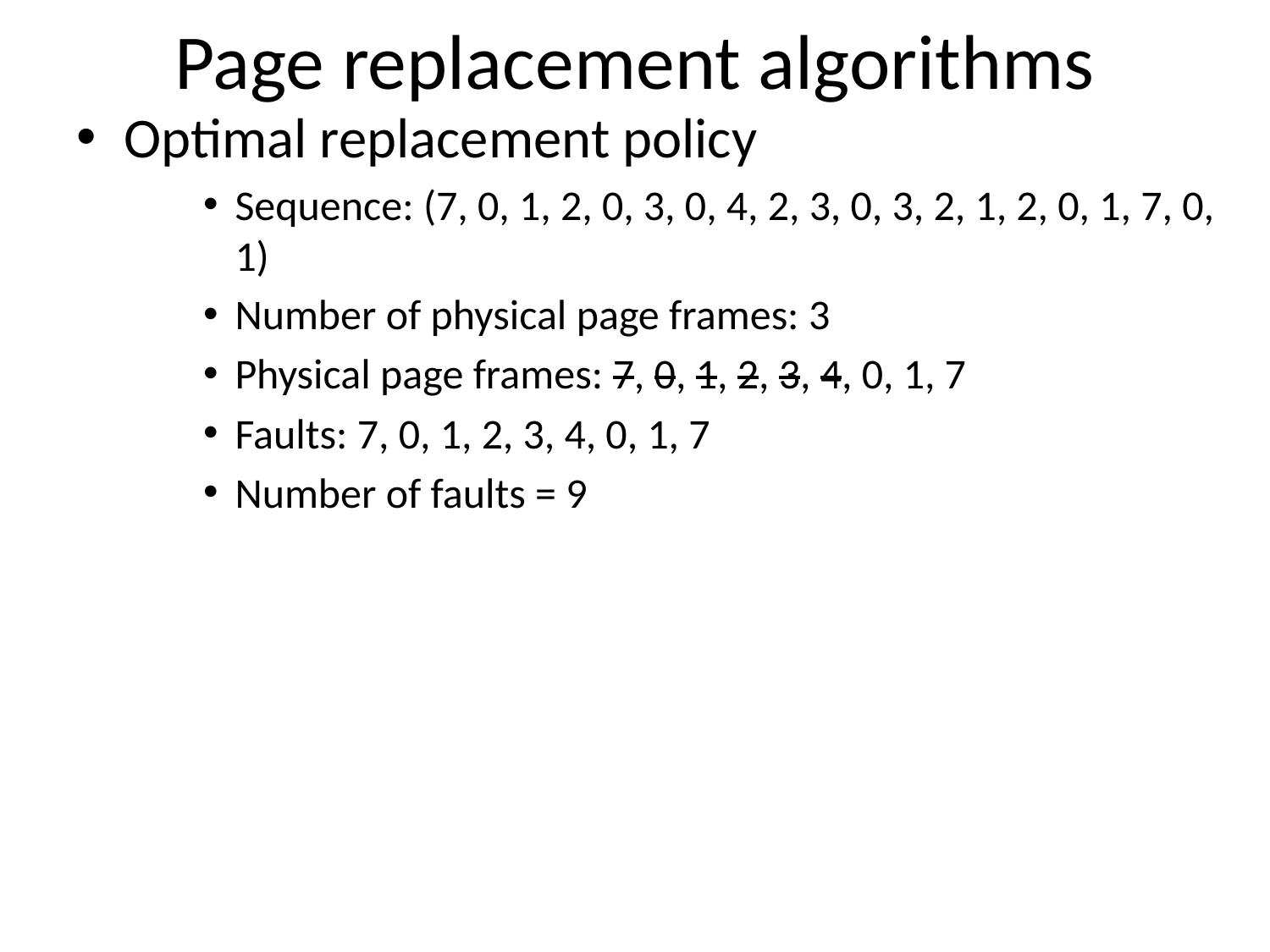

# Page replacement algorithms
Optimal replacement policy
Sequence: (7, 0, 1, 2, 0, 3, 0, 4, 2, 3, 0, 3, 2, 1, 2, 0, 1, 7, 0, 1)
Number of physical page frames: 3
Physical page frames: 7, 0, 1, 2, 3, 4, 0, 1, 7
Faults: 7, 0, 1, 2, 3, 4, 0, 1, 7
Number of faults = 9